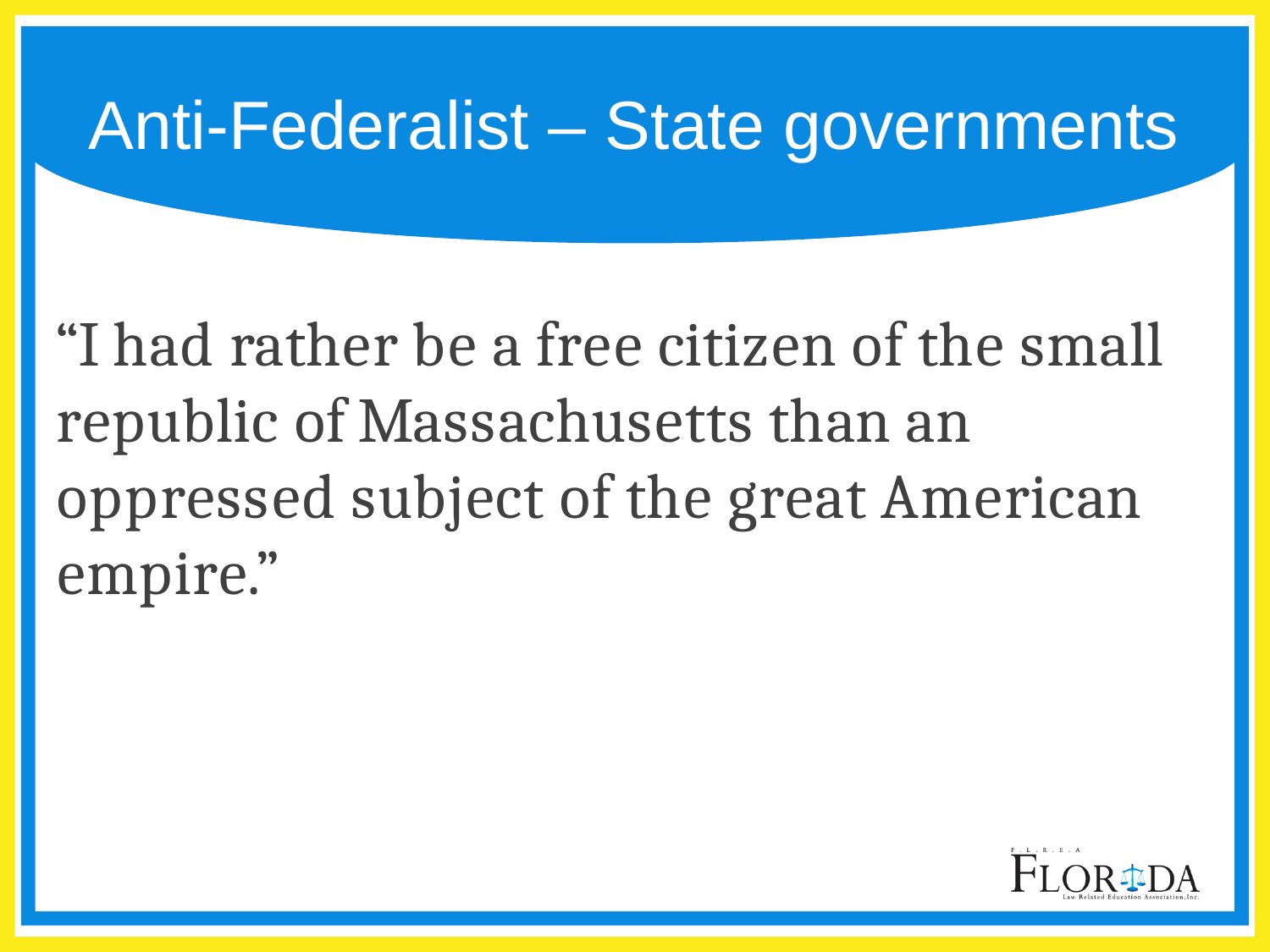

# Anti-Federalist – State governments
“I had rather be a free citizen of the small republic of Massachusetts than an oppressed subject of the great American empire.”